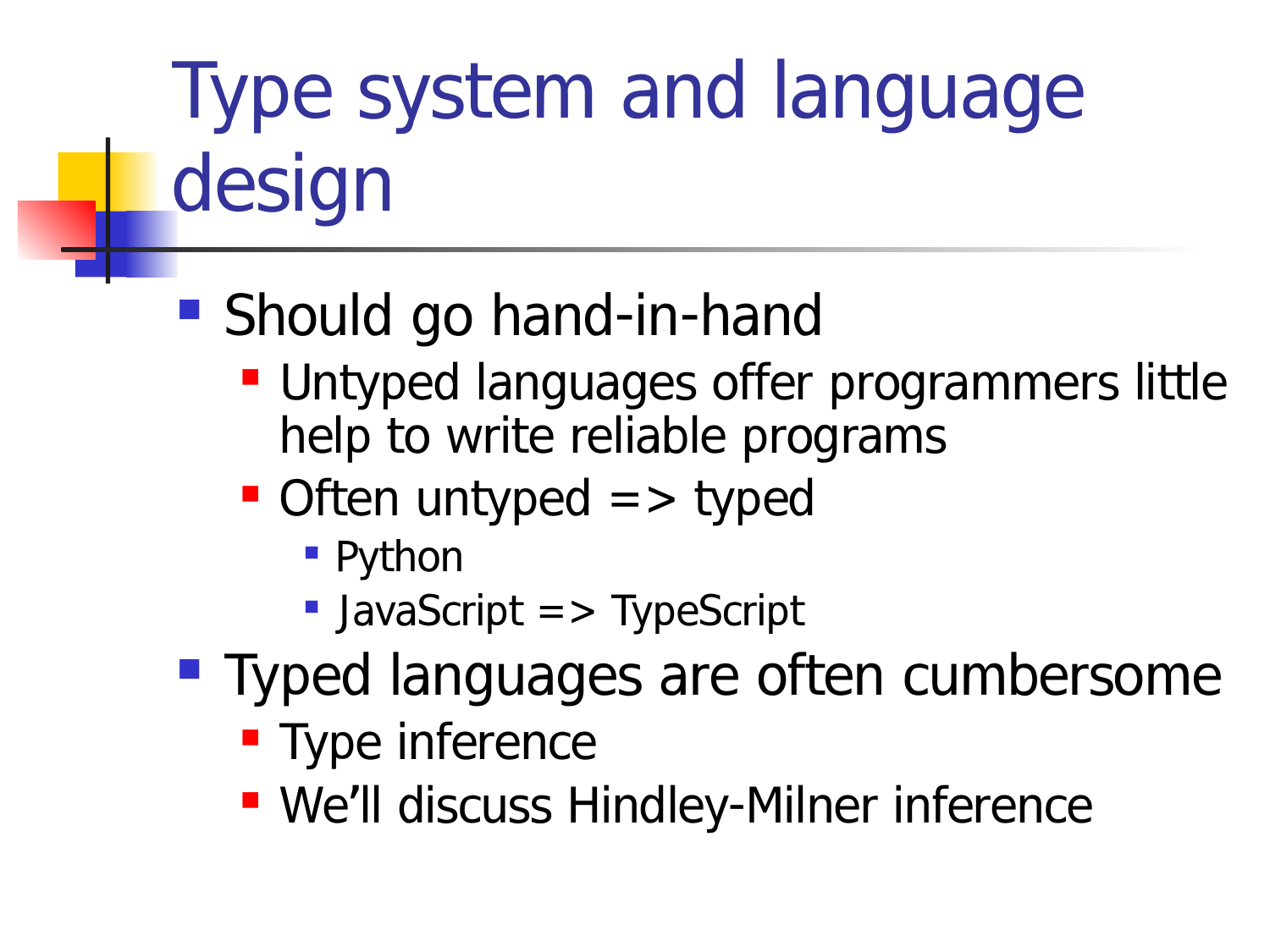

# Type system and language design
Should go hand-in-hand
Untyped languages offer programmers little help to write reliable programs
Often untyped => typed
Python
JavaScript => TypeScript
Typed languages are often cumbersome
Type inference
We’ll discuss Hindley-Milner inference